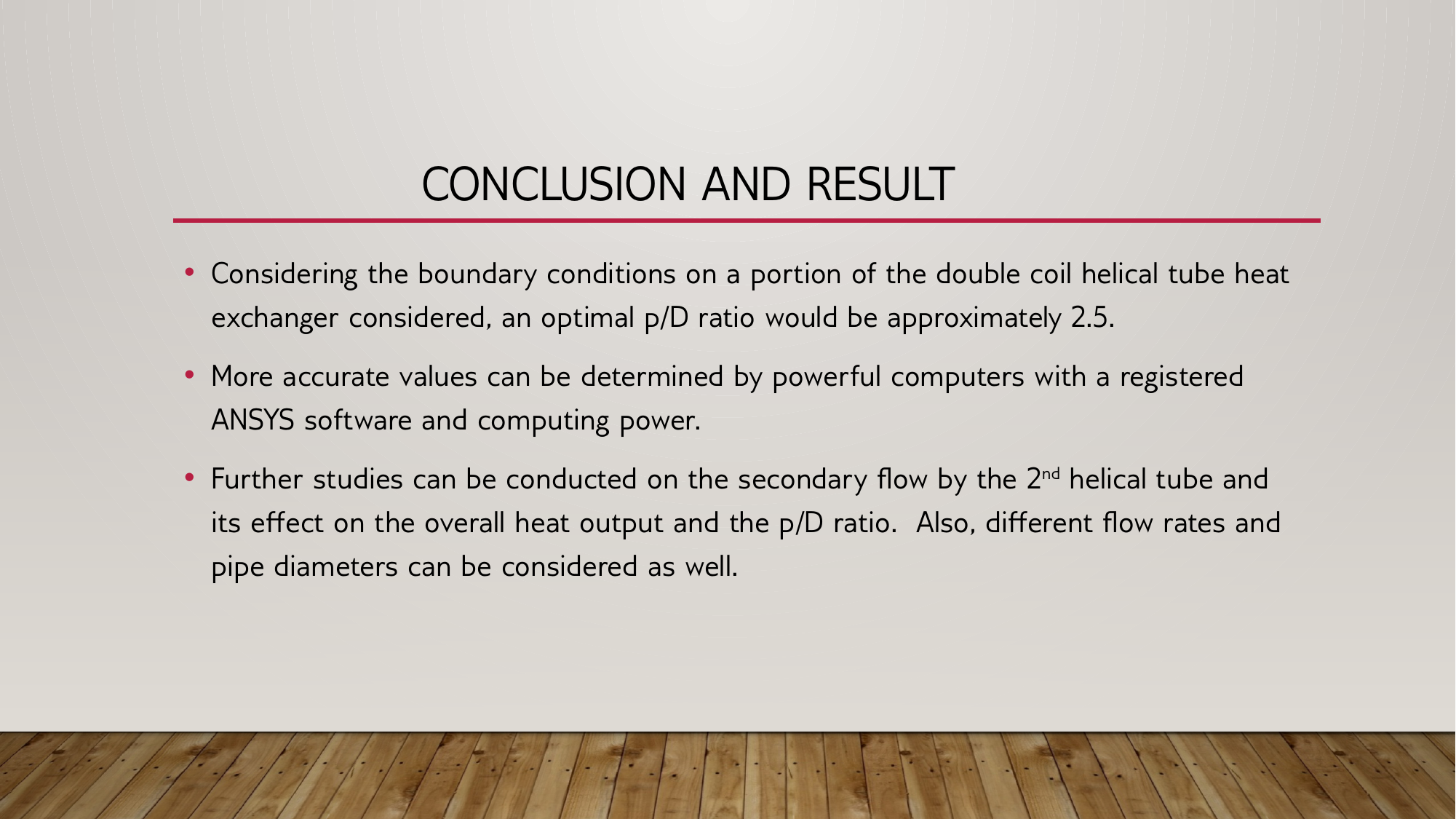

# Conclusion and result
Considering the boundary conditions on a portion of the double coil helical tube heat exchanger considered, an optimal p/D ratio would be approximately 2.5.
More accurate values can be determined by powerful computers with a registered ANSYS software and computing power.
Further studies can be conducted on the secondary flow by the 2nd helical tube and its effect on the overall heat output and the p/D ratio.  Also, different flow rates and pipe diameters can be considered as well.